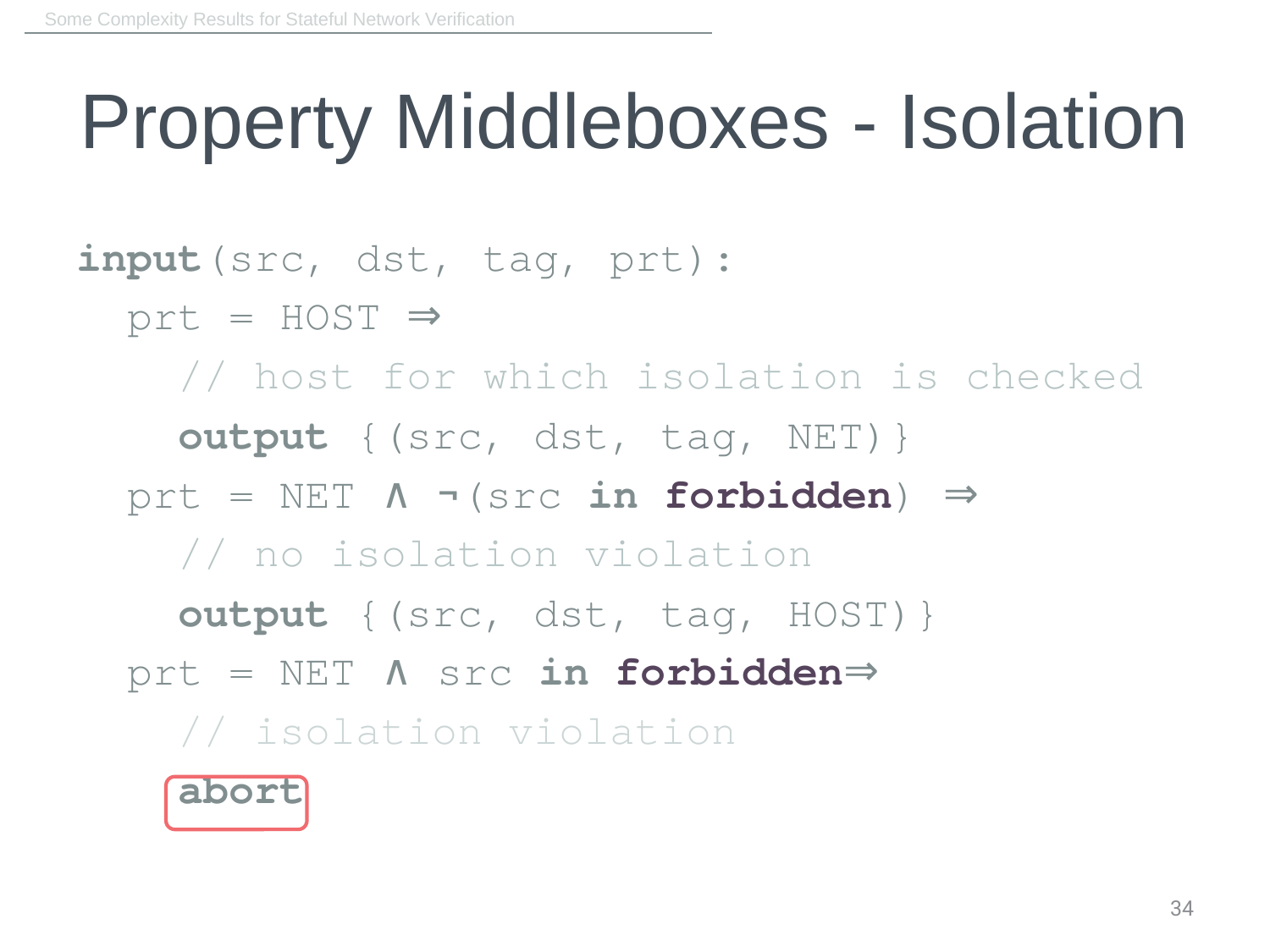

# Property Middleboxes - Isolation
input(src, dst, tag, prt):
  prt = HOST ⇒
    // host for which isolation is checked
    output {(src, dst, tag, NET)}
  prt = NET ∧ ¬(src in forbidden) ⇒
    // no isolation violation
    output {(src, dst, tag, HOST)}
  prt = NET ∧ src in forbidden⇒
    // isolation violation
    abort

34